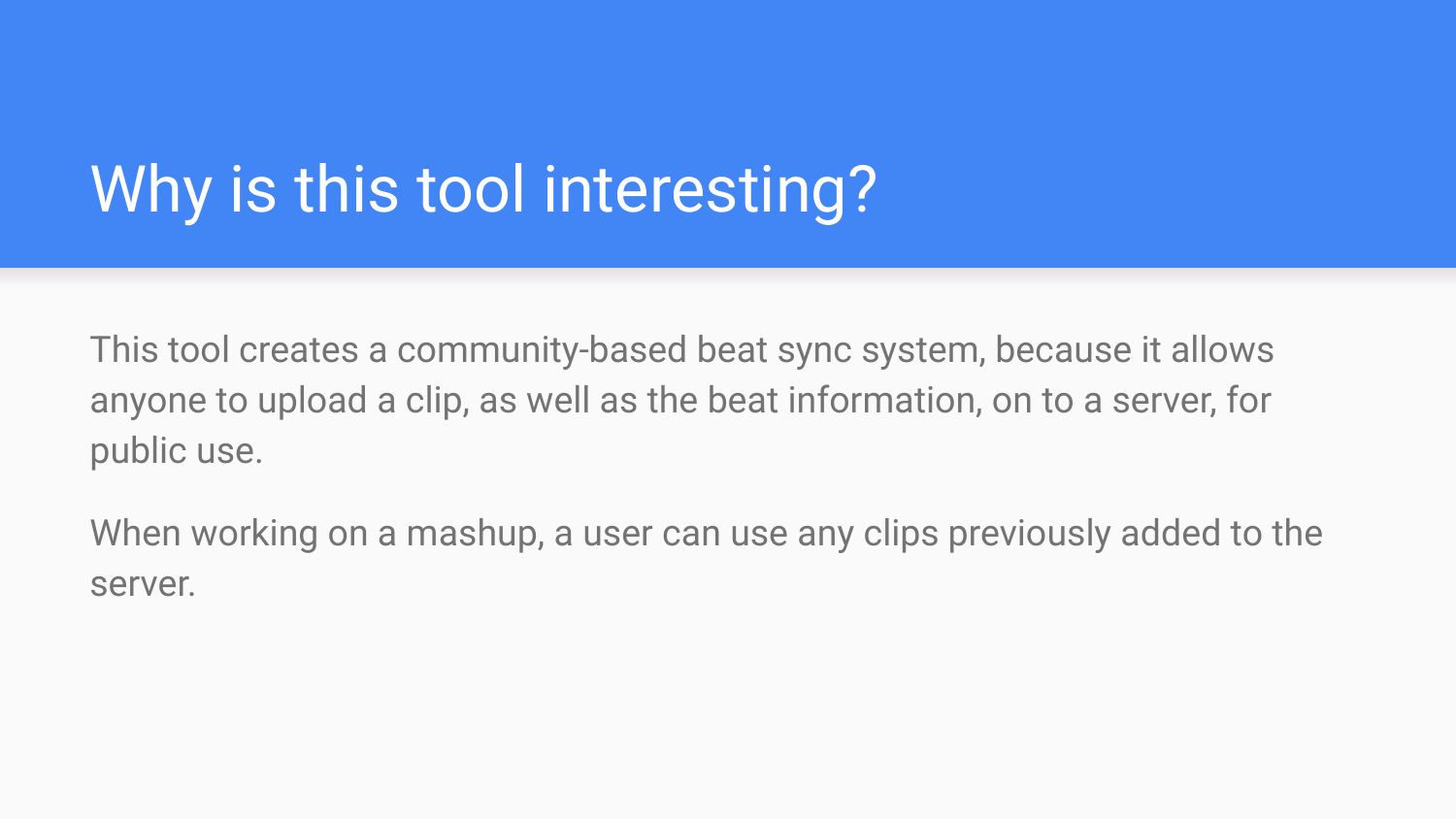

# Why is this tool interesting?
This tool creates a community-based beat sync system, because it allows anyone to upload a clip, as well as the beat information, on to a server, for public use.
When working on a mashup, a user can use any clips previously added to the server.